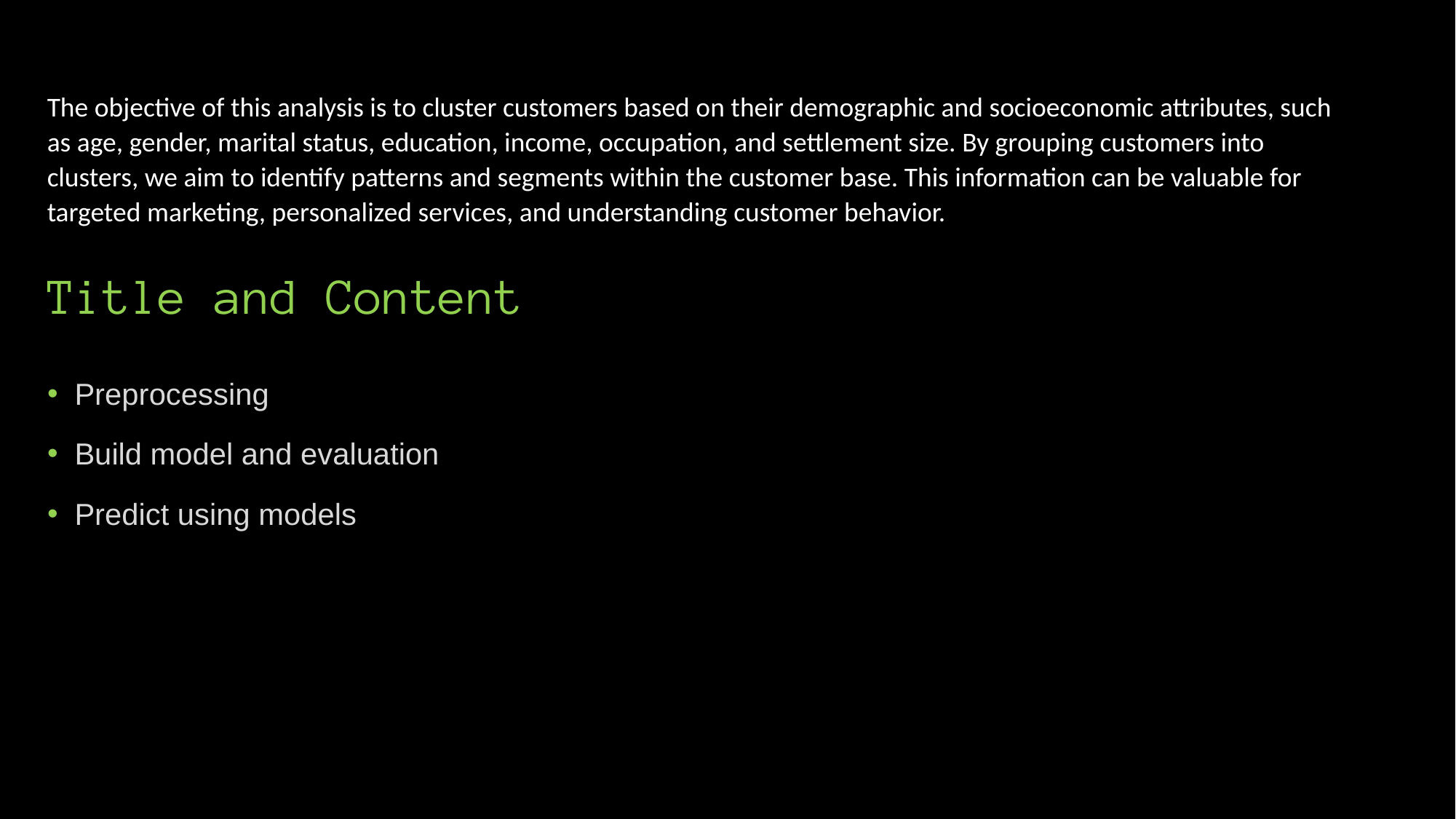

The objective of this analysis is to cluster customers based on their demographic and socioeconomic attributes, such as age, gender, marital status, education, income, occupation, and settlement size. By grouping customers into clusters, we aim to identify patterns and segments within the customer base. This information can be valuable for targeted marketing, personalized services, and understanding customer behavior.
# Title and Content
Preprocessing
Build model and evaluation
Predict using models